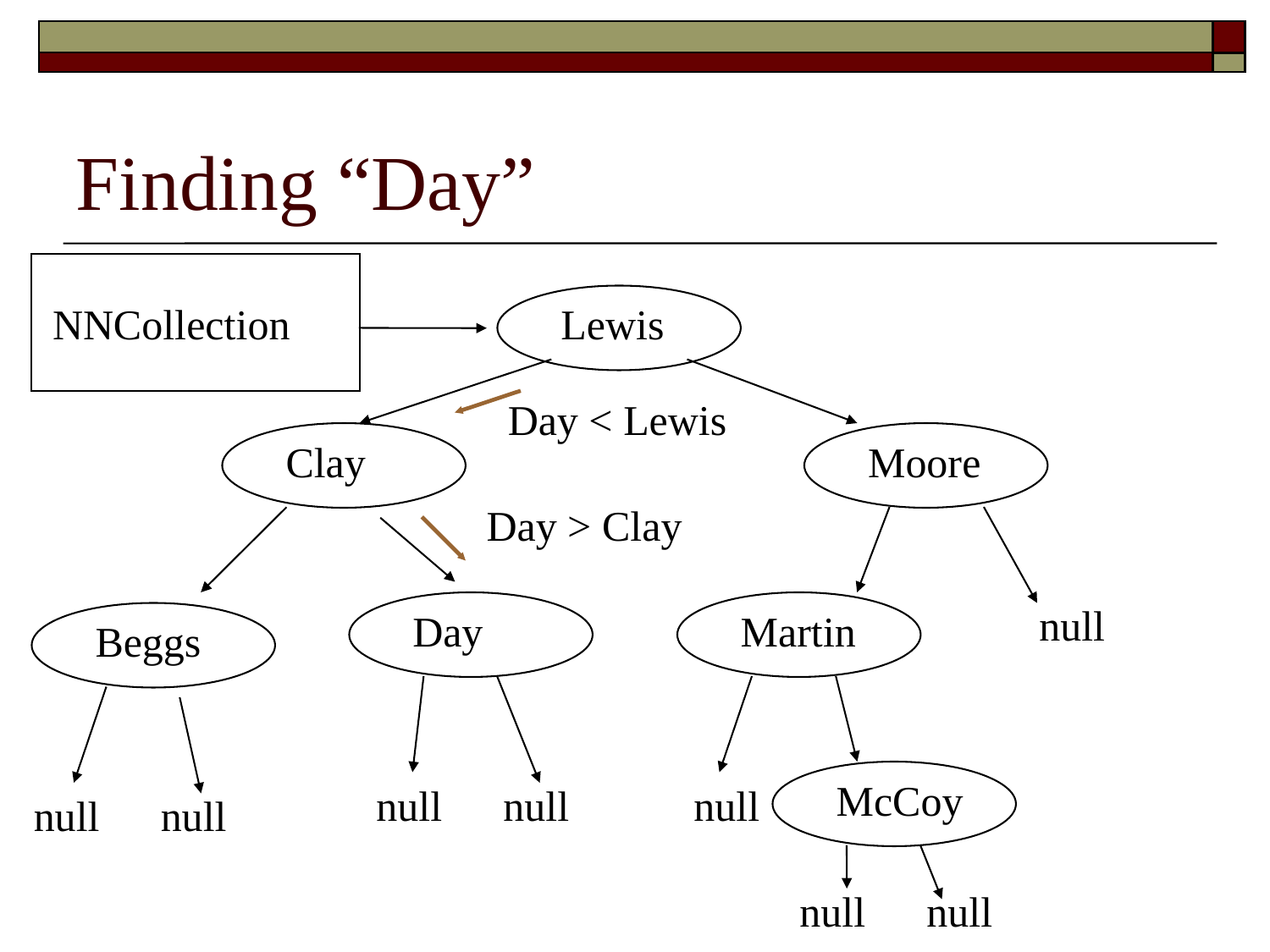

Finding “Day”

NNCollection
Lewis

Day < Lewis

Clay
Moore
Day > Clay

null
Day
Martin

Beggs

McCoy
null
null
null
null
null

null
null